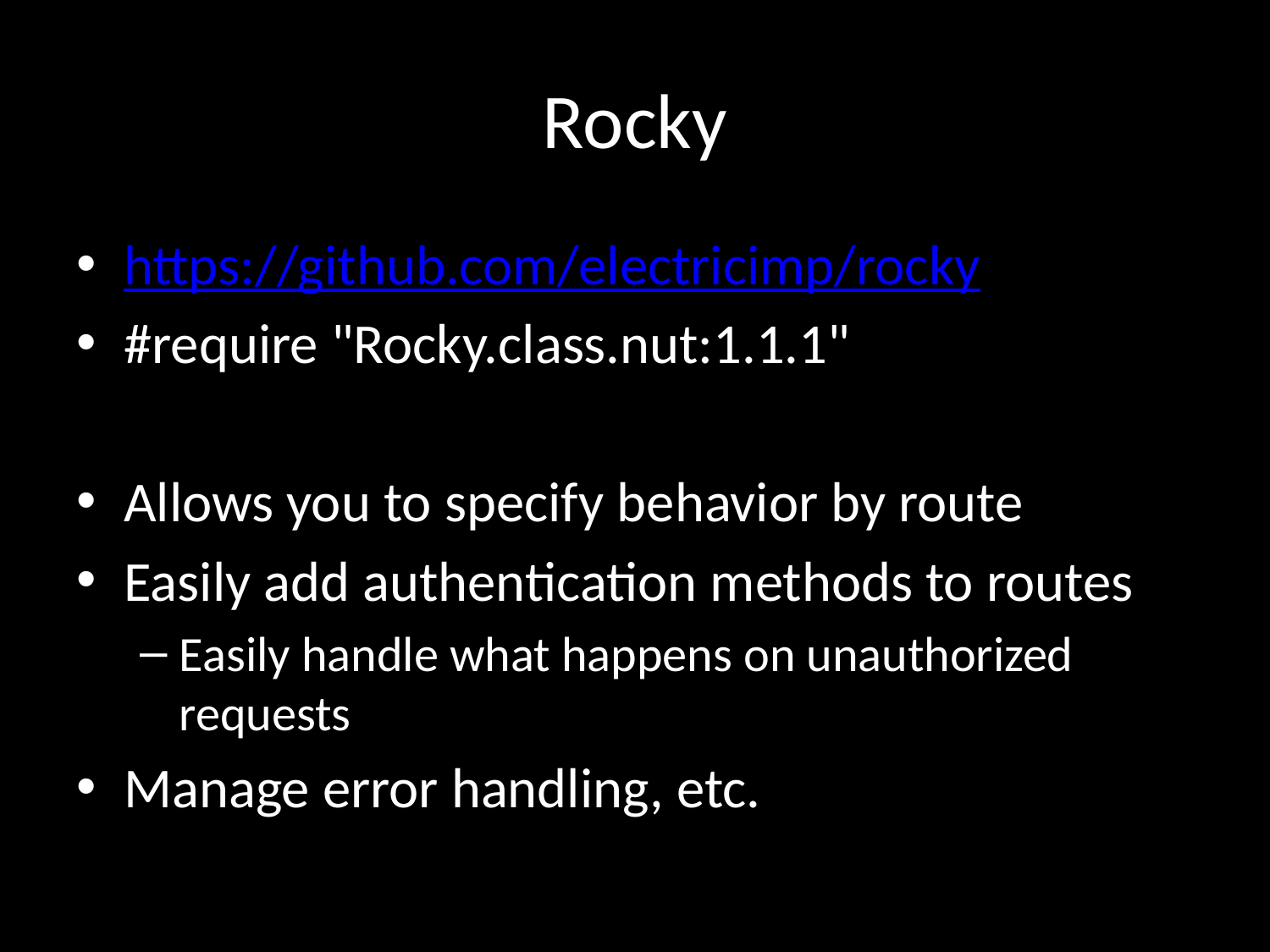

# Rocky
https://github.com/electricimp/rocky
#require "Rocky.class.nut:1.1.1"

Allows you to specify behavior by route
Easily add authentication methods to routes
Easily handle what happens on unauthorized requests
Manage error handling, etc.